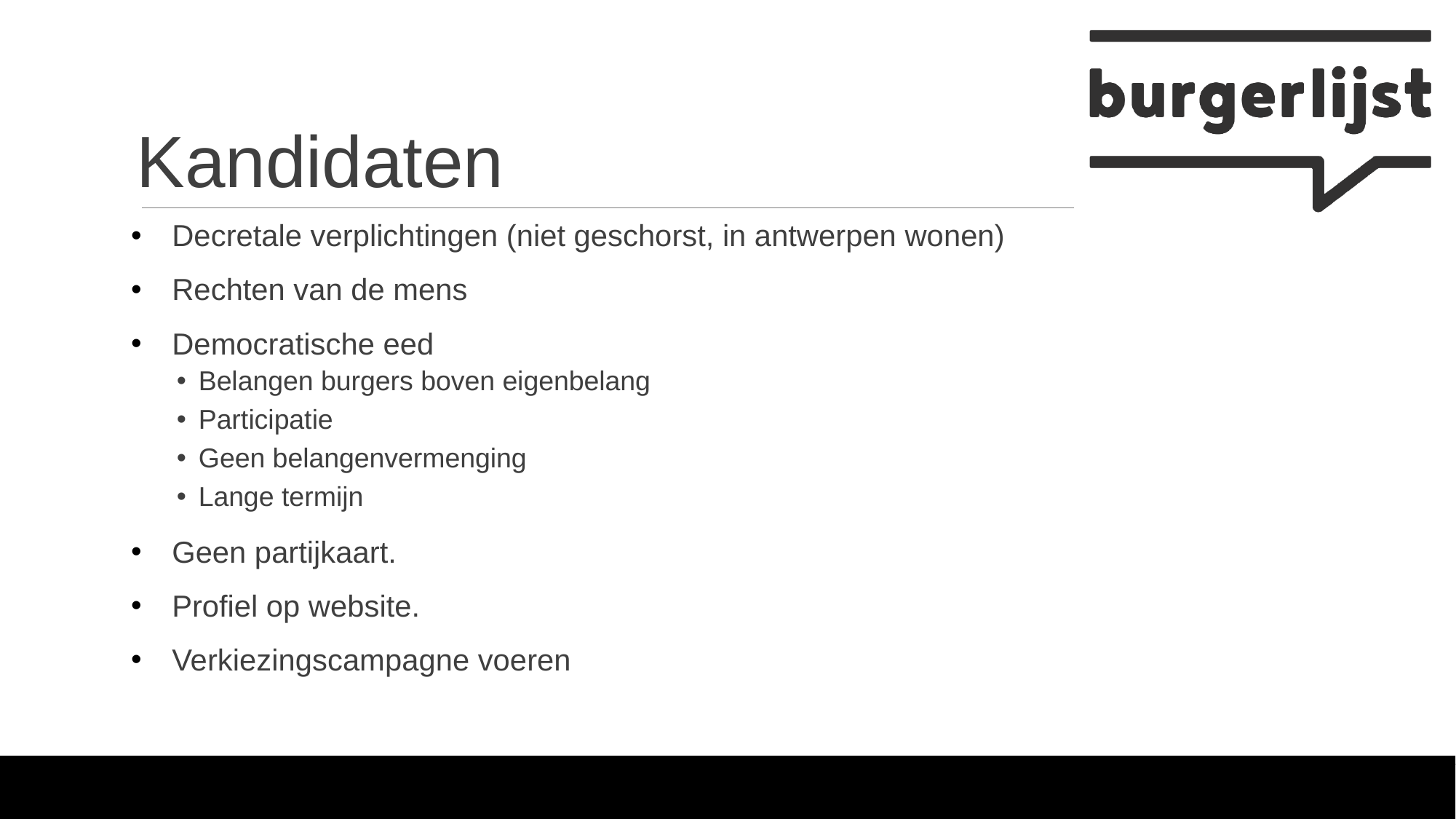

# Kandidaten
Decretale verplichtingen (niet geschorst, in antwerpen wonen)
Rechten van de mens
Democratische eed
Belangen burgers boven eigenbelang
Participatie
Geen belangenvermenging
Lange termijn
Geen partijkaart.
Profiel op website.
Verkiezingscampagne voeren